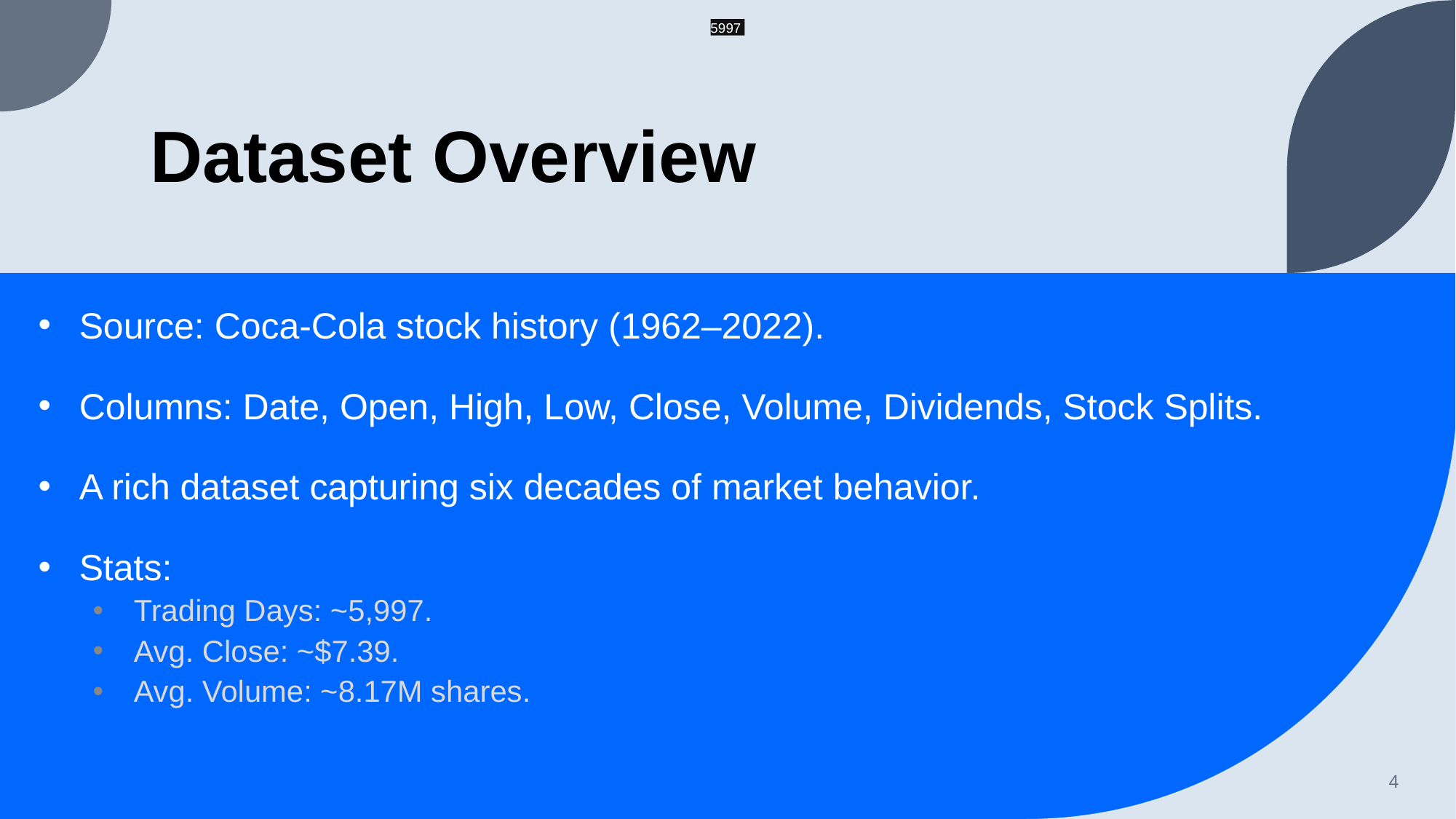

5997
# Dataset Overview
Source: Coca-Cola stock history (1962–2022).
Columns: Date, Open, High, Low, Close, Volume, Dividends, Stock Splits.
A rich dataset capturing six decades of market behavior.
Stats:
Trading Days: ~5,997.
Avg. Close: ~$7.39.
Avg. Volume: ~8.17M shares.

4